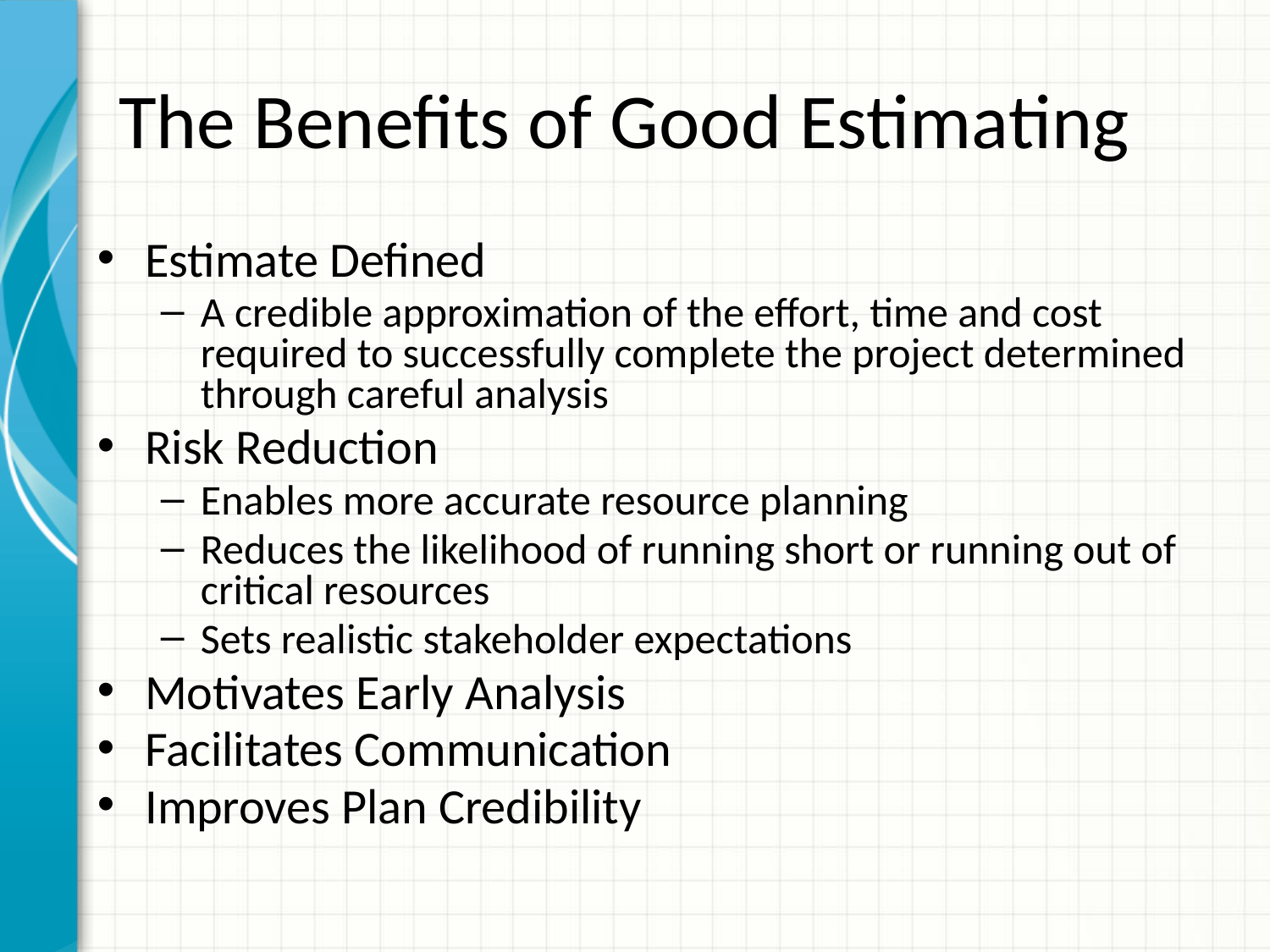

# The Benefits of Good Estimating
Estimate Defined
A credible approximation of the effort, time and cost required to successfully complete the project determined through careful analysis
Risk Reduction
Enables more accurate resource planning
Reduces the likelihood of running short or running out of critical resources
Sets realistic stakeholder expectations
Motivates Early Analysis
Facilitates Communication
Improves Plan Credibility